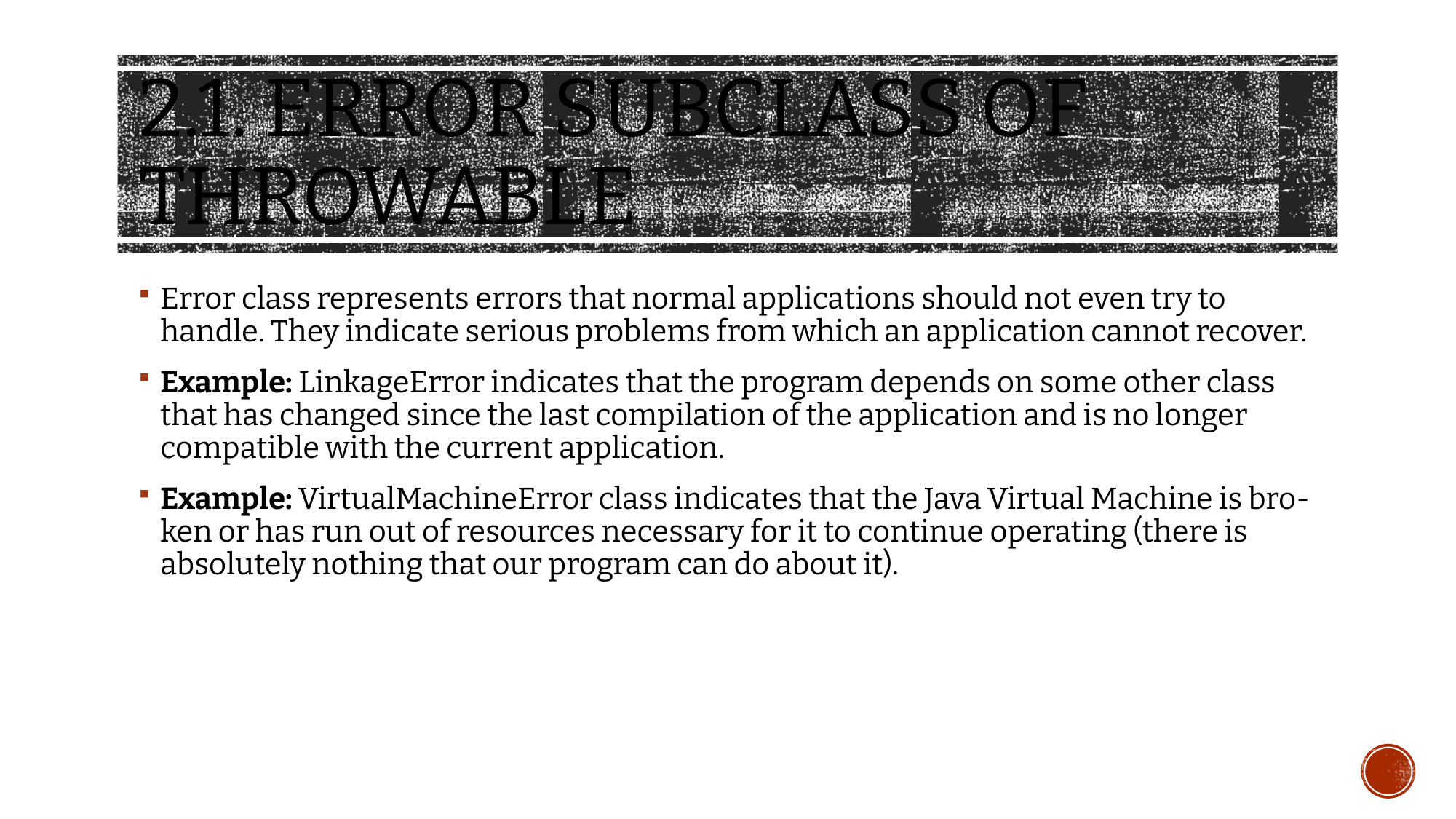

# 2.1. Error Subclass of throwable

Error class represents errors that normal applications should not even try to handle. They indicate serious problems from which an application cannot recover.
Example: LinkageError indicates that the program depends on some other class that has changed since the last compilation of the application and is no longer compatible with the current application.
Example: VirtualMachineError class indicates that the Java Virtual Machine is bro- ken or has run out of resources necessary for it to continue operating (there is absolutely nothing that our program can do about it).